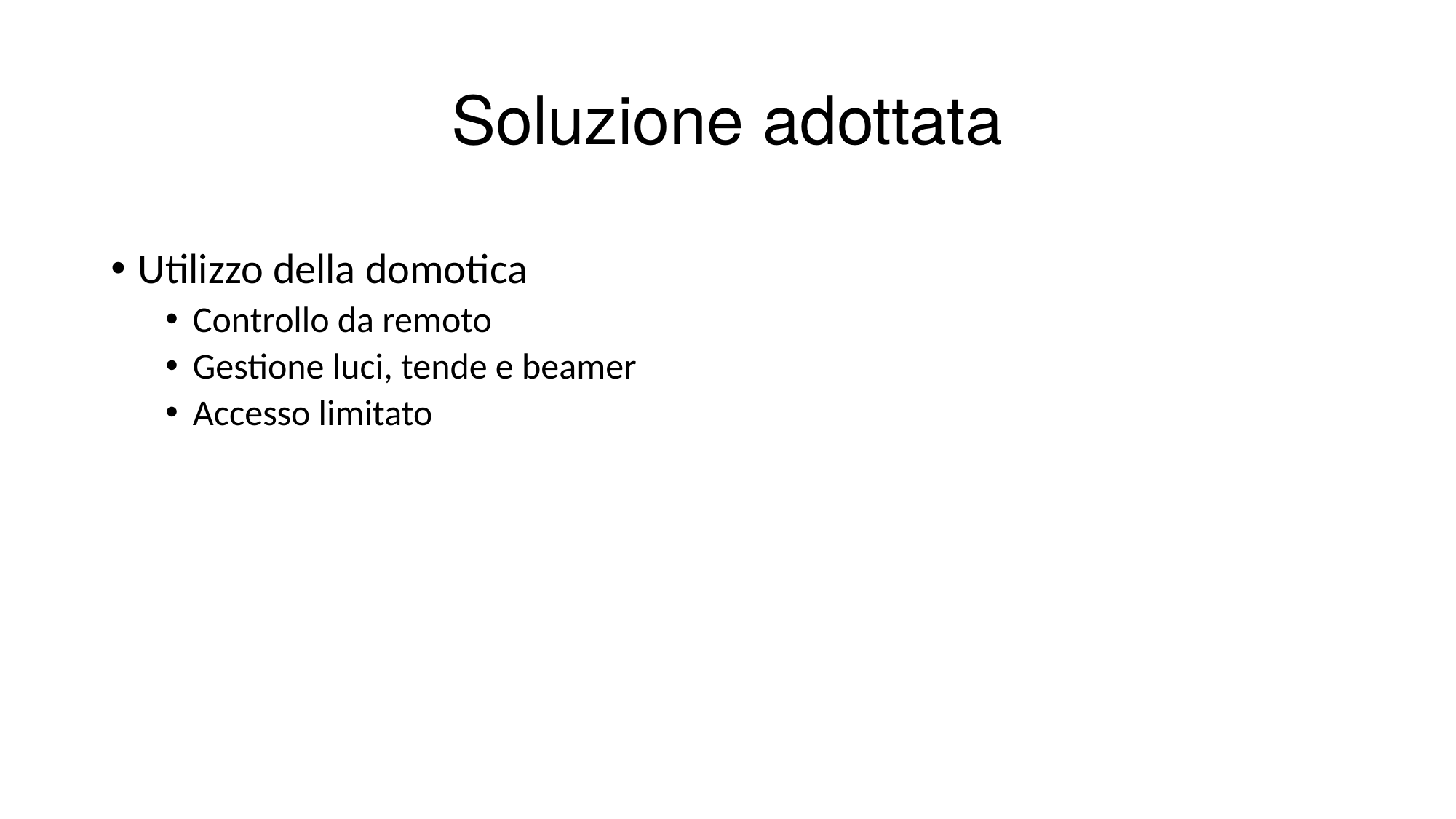

# Soluzione adottata
Utilizzo della domotica
Controllo da remoto
Gestione luci, tende e beamer
Accesso limitato